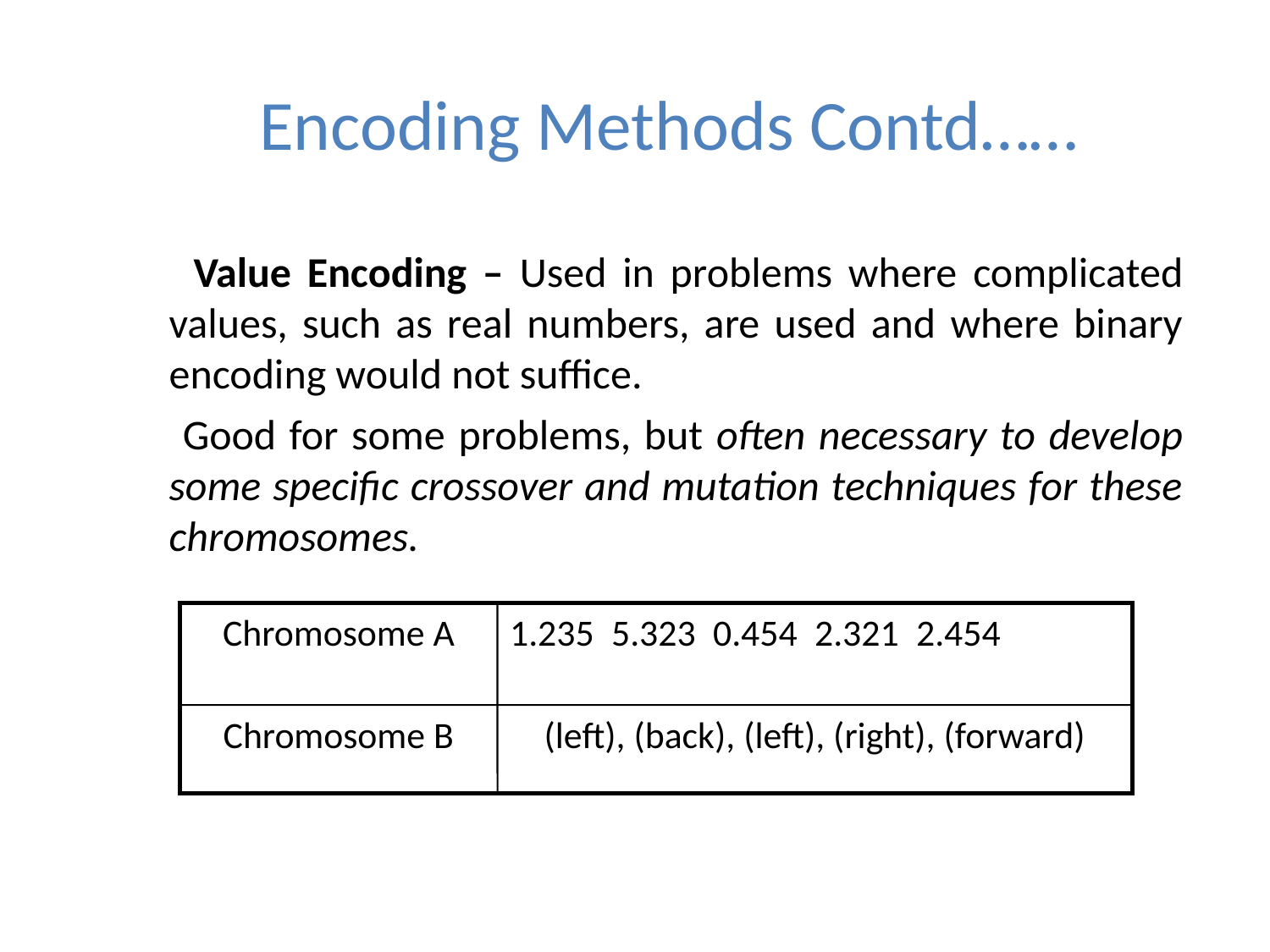

# Encoding Methods Contd……
    Value Encoding – Used in problems where complicated values, such as real numbers, are used and where binary encoding would not suffice.
    Good for some problems, but often necessary to develop some specific crossover and mutation techniques for these chromosomes.

Chromosome A

1.235  5.323  0.454  2.321  2.454

Chromosome B

(left), (back), (left), (right), (forward)